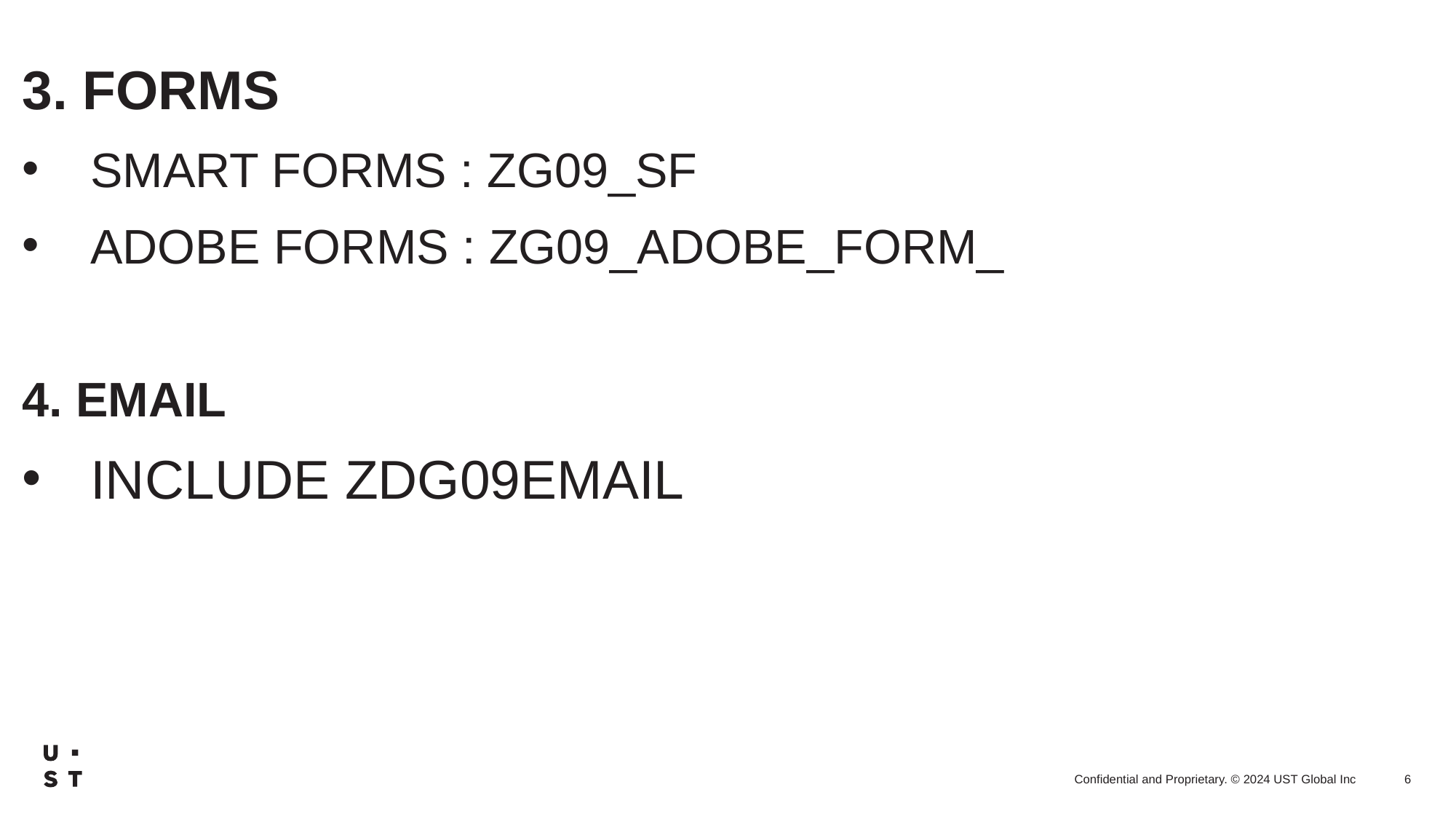

3. FORMS
SMART FORMS : ZG09_SF
ADOBE FORMS : ZG09_ADOBE_FORM_

4. EMAIL
INCLUDE ZDG09EMAIL

6